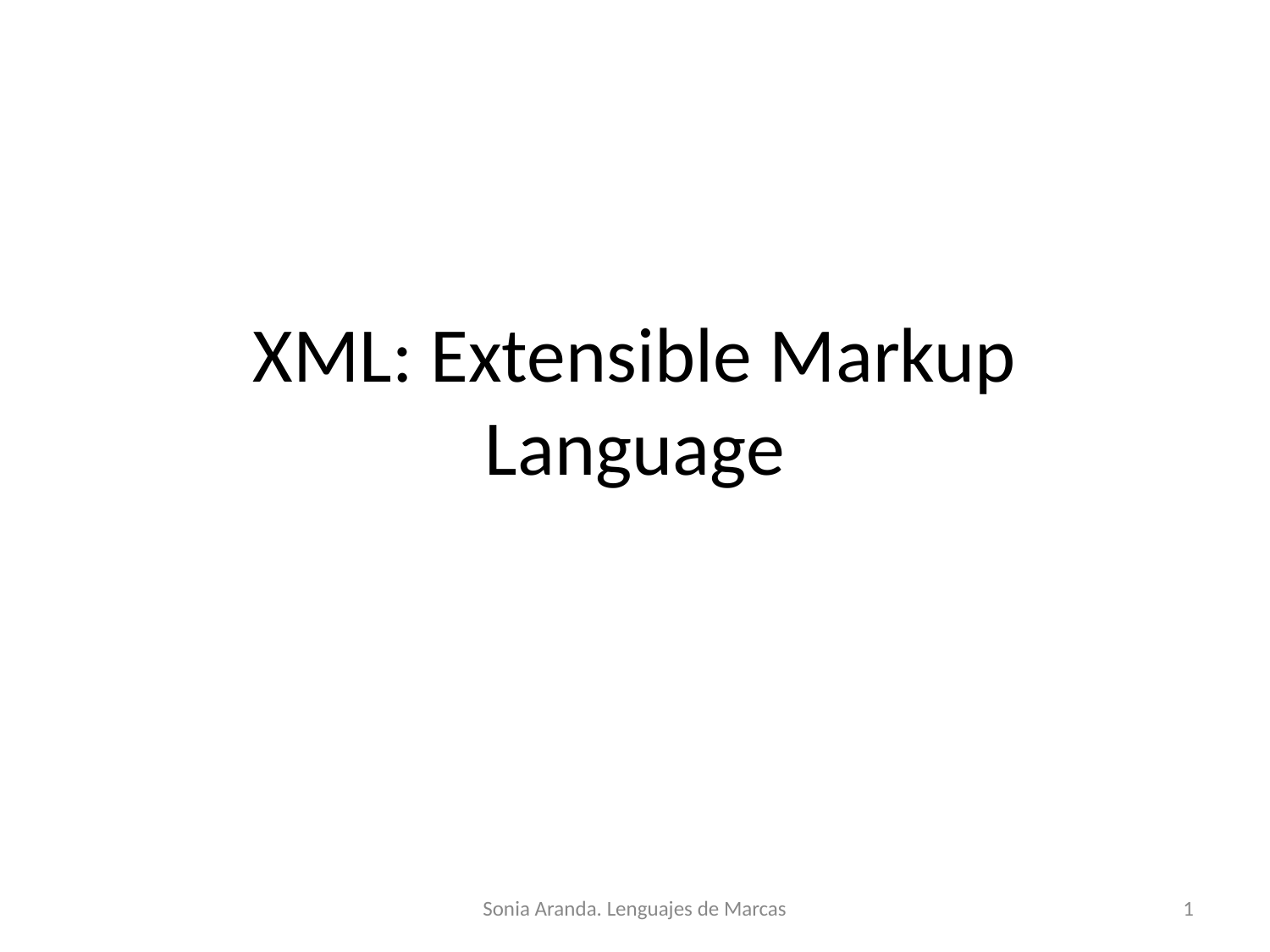

# XML: Extensible Markup Language
Sonia Aranda. Lenguajes de Marcas
1